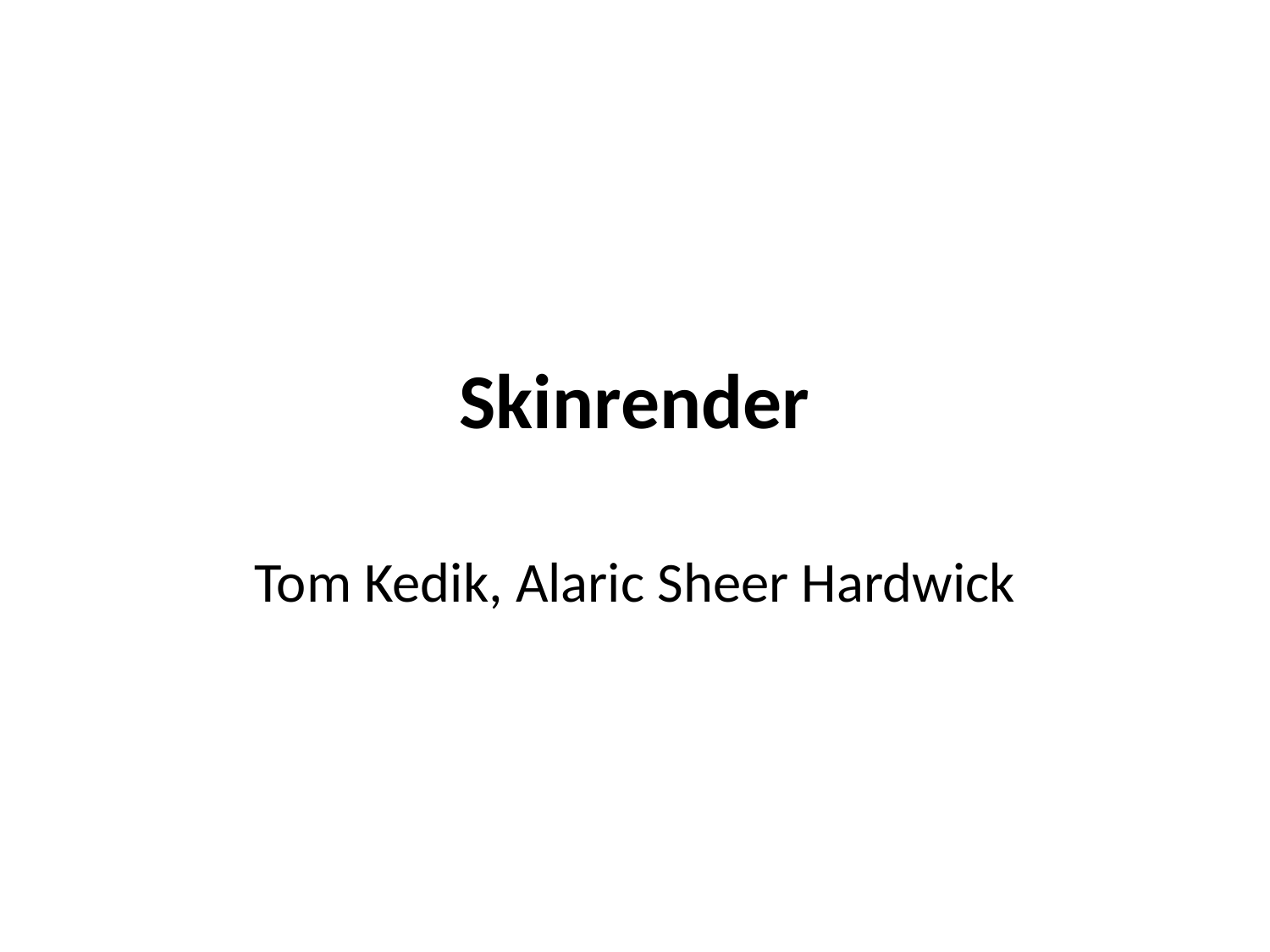

# Skinrender
Tom Kedik, Alaric Sheer Hardwick